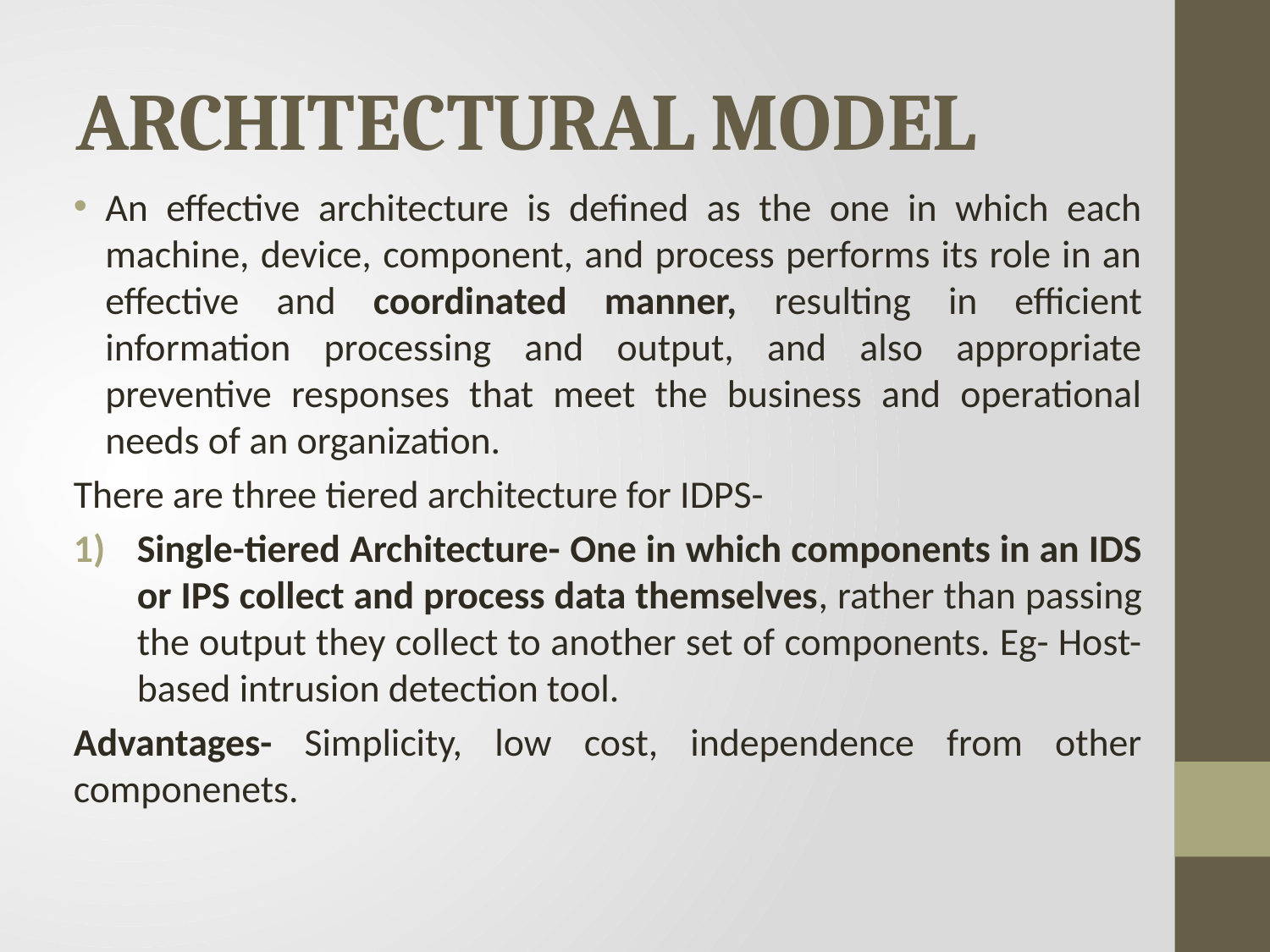

# ARCHITECTURAL MODEL
An effective architecture is defined as the one in which each machine, device, component, and process performs its role in an effective and coordinated manner, resulting in efficient information processing and output, and also appropriate preventive responses that meet the business and operational needs of an organization.
There are three tiered architecture for IDPS-
Single-tiered Architecture- One in which components in an IDS or IPS collect and process data themselves, rather than passing the output they collect to another set of components. Eg- Host-based intrusion detection tool.
Advantages- Simplicity, low cost, independence from other componenets.